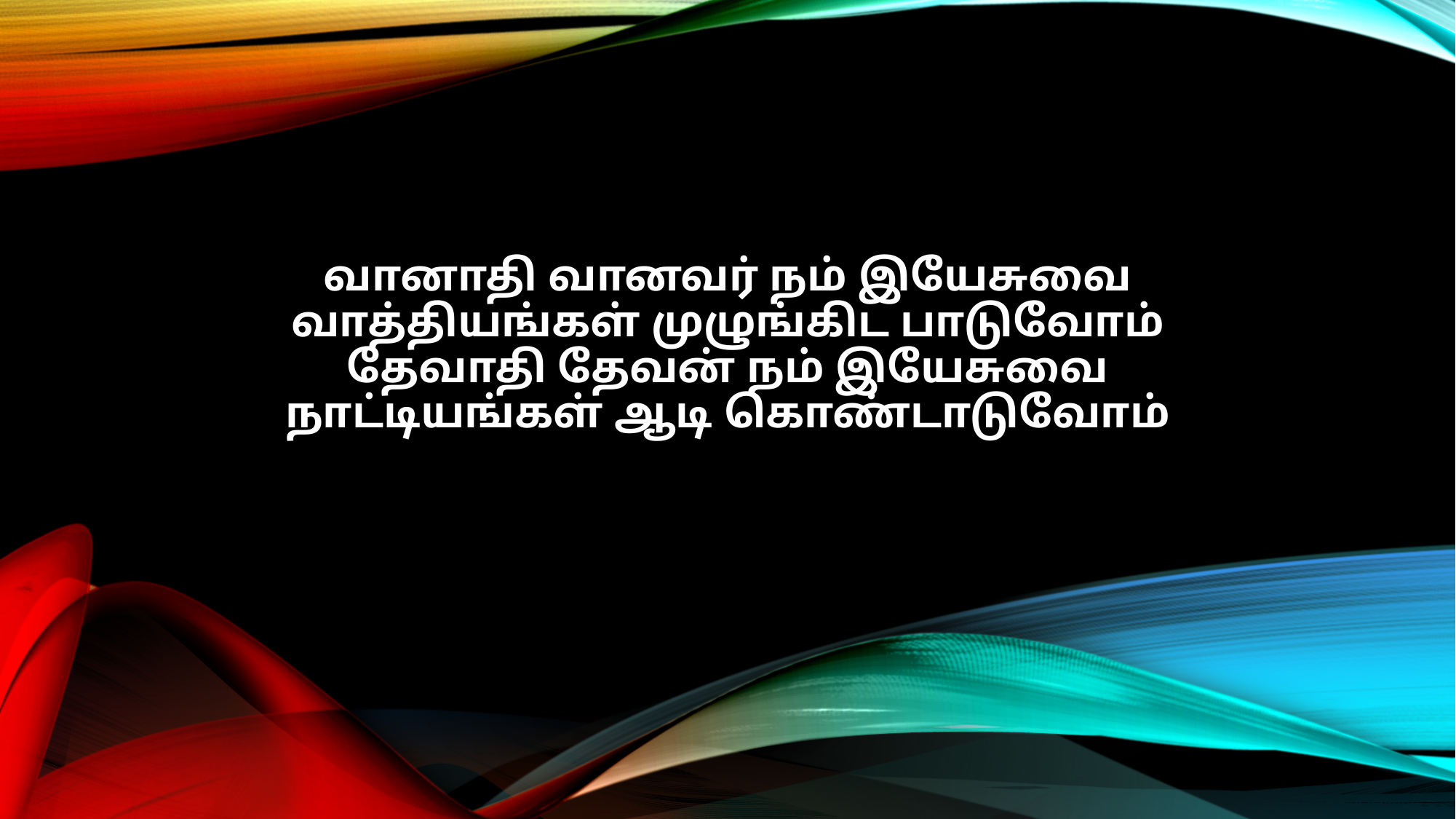

வானாதி வானவர் நம் இயேசுவை
வாத்தியங்கள் முழுங்கிட பாடுவோம்
தேவாதி தேவன் நம் இயேசுவை
நாட்டியங்கள் ஆடி கொண்டாடுவோம்